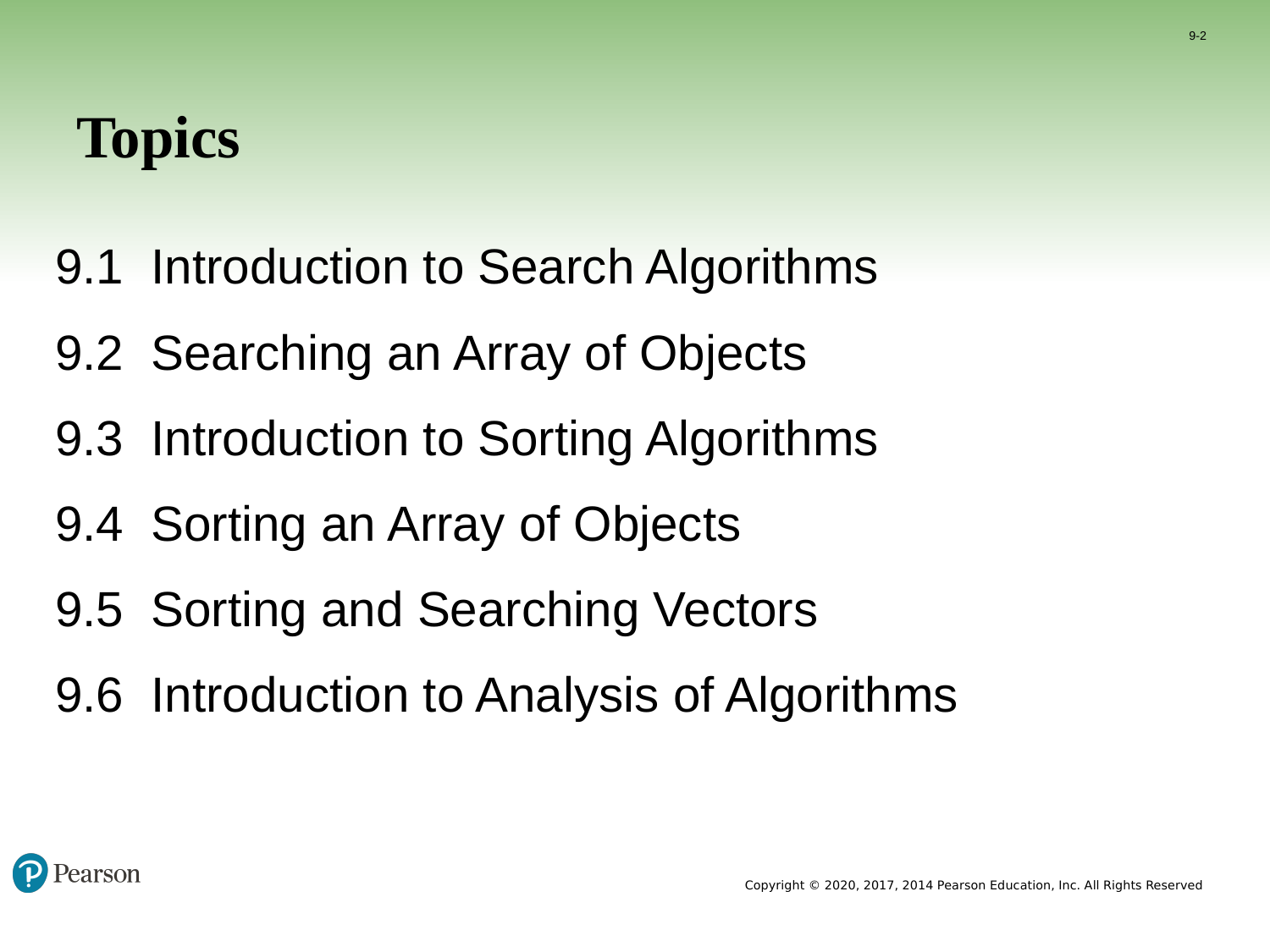

9-2
# Topics
9.1  Introduction to Search Algorithms
9.2  Searching an Array of Objects
9.3  Introduction to Sorting Algorithms
9.4  Sorting an Array of Objects
9.5  Sorting and Searching Vectors
9.6  Introduction to Analysis of Algorithms